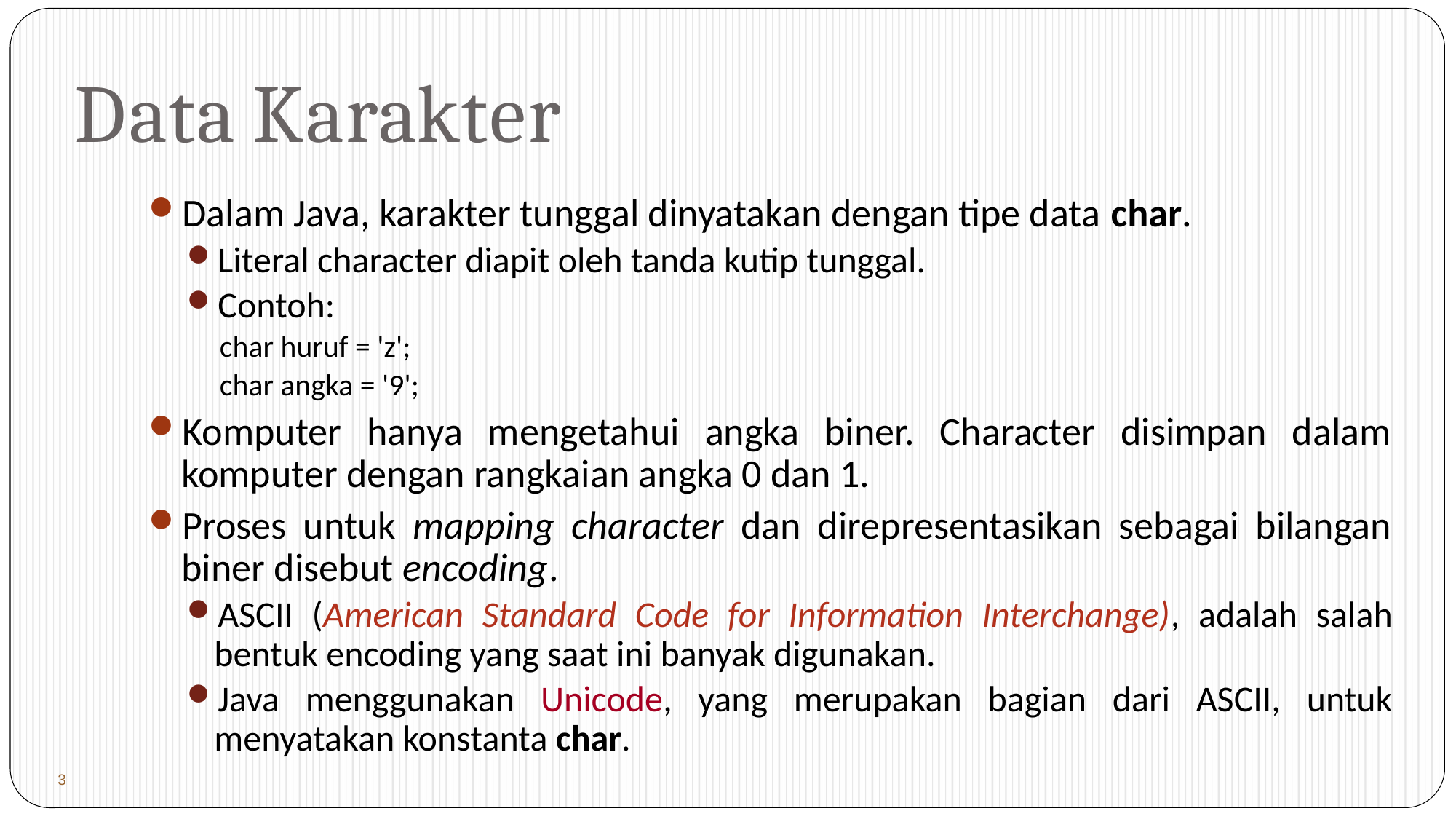

# Data Karakter
Dalam Java, karakter tunggal dinyatakan dengan tipe data char.
Literal character diapit oleh tanda kutip tunggal.
Contoh:
char huruf = 'z';
char angka = '9';
Komputer hanya mengetahui angka biner. Character disimpan dalam komputer dengan rangkaian angka 0 dan 1.
Proses untuk mapping character dan direpresentasikan sebagai bilangan biner disebut encoding.
ASCII (American Standard Code for Information Interchange), adalah salah bentuk encoding yang saat ini banyak digunakan.
Java menggunakan Unicode, yang merupakan bagian dari ASCII, untuk menyatakan konstanta char.

 3